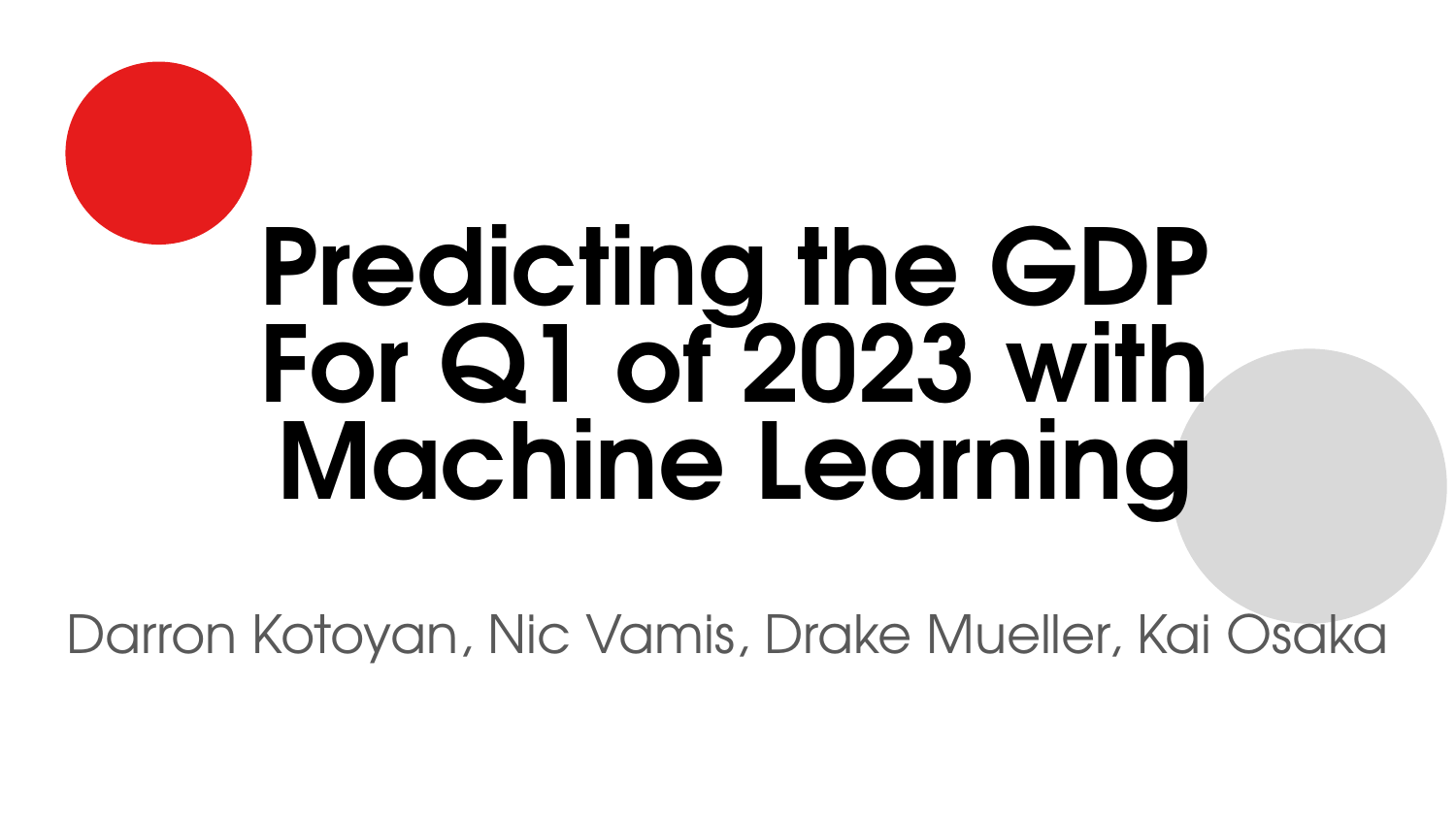

# Predicting the GDP
For Q1 of 2023 with Machine Learning

Darron Kotoyan, Nic Vamis, Drake Mueller, Kai Osaka